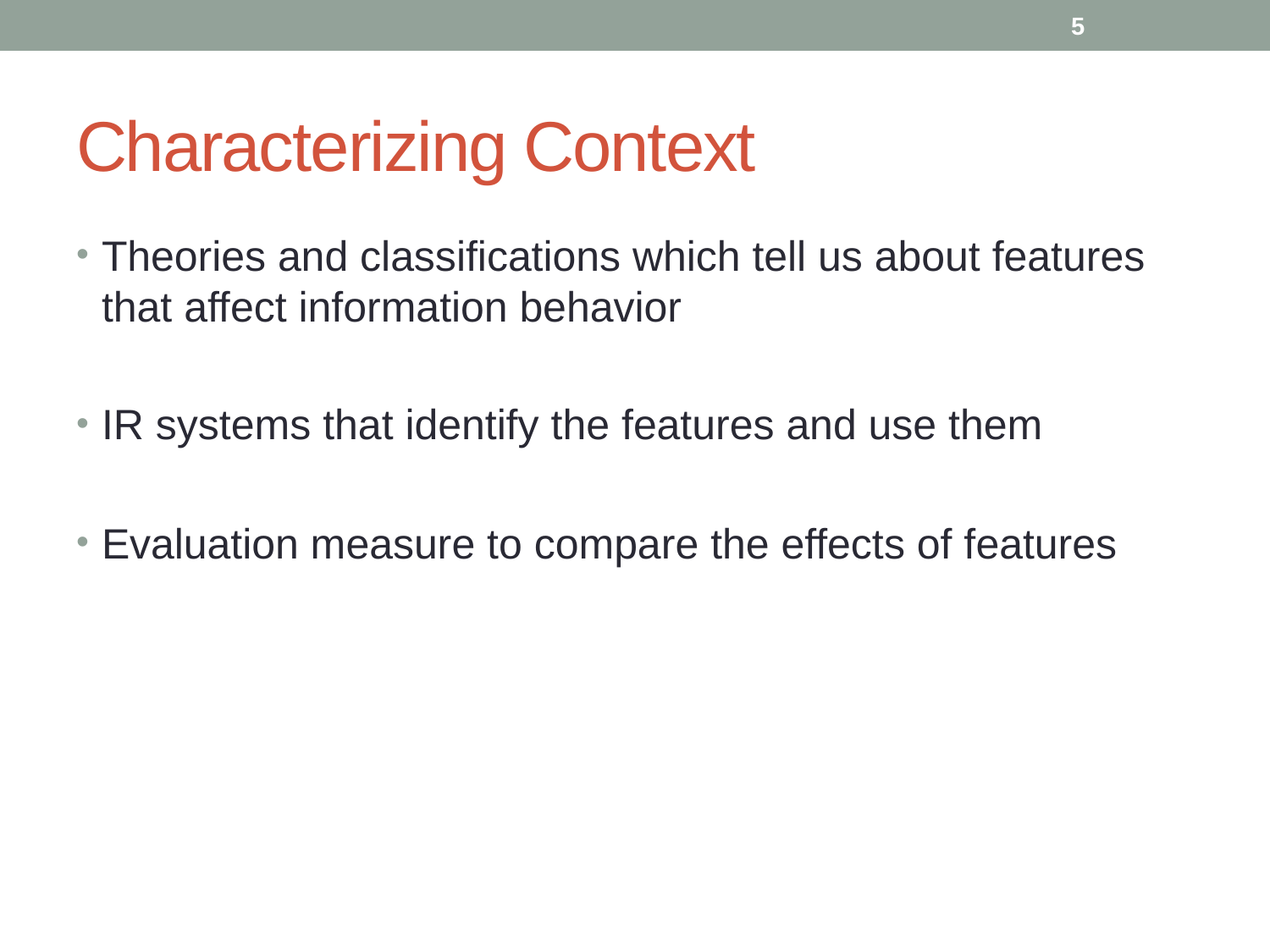

5
# Characterizing Context
Theories and classifications which tell us about features that affect information behavior

IR systems that identify the features and use them

Evaluation measure to compare the effects of features